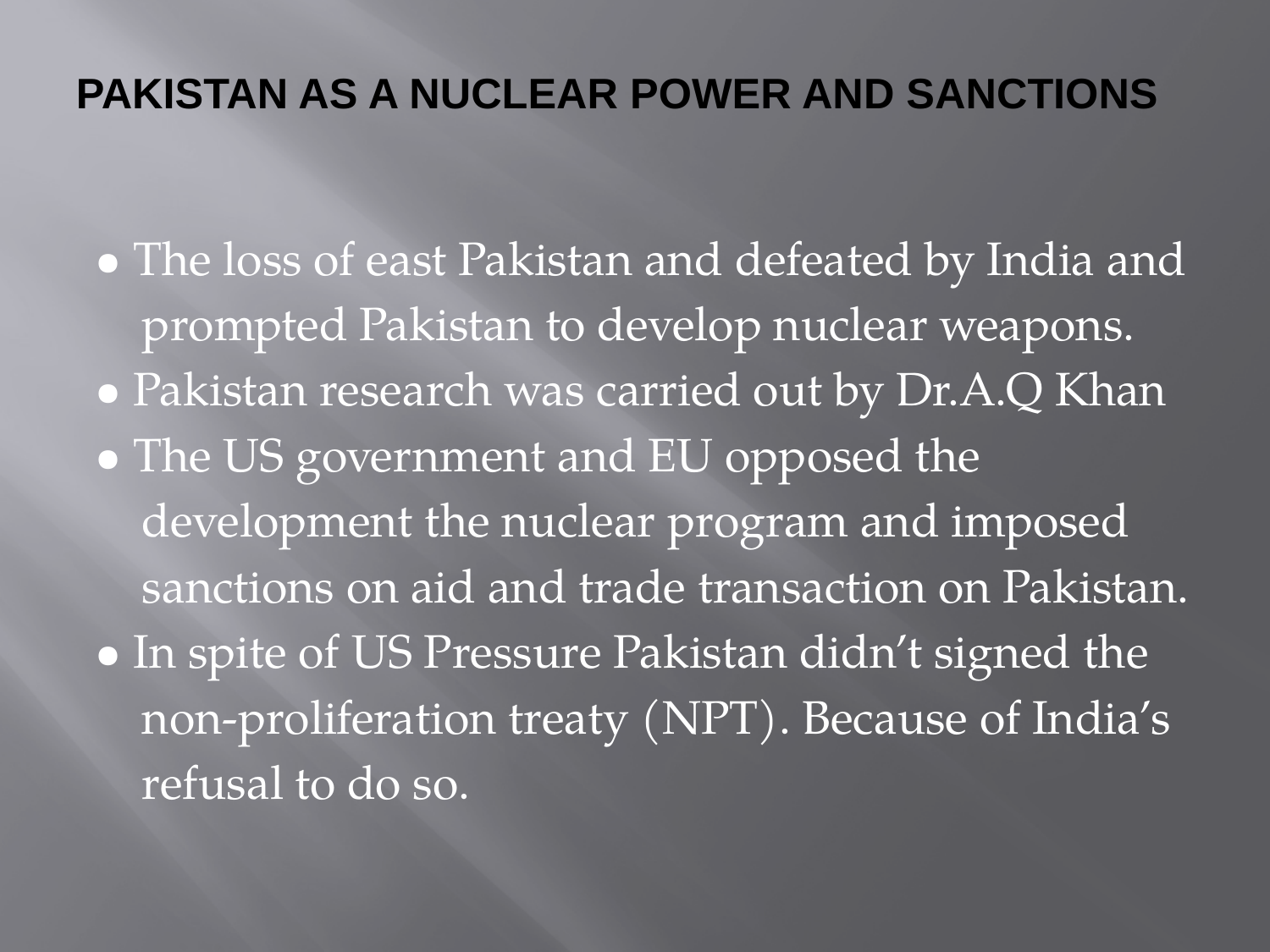

# PAKISTAN AS A NUCLEAR POWER AND SANCTIONS
• The loss of east Pakistan and defeated by India and
    prompted Pakistan to develop nuclear weapons.
• Pakistan research was carried out by Dr.A.Q Khan
• The US government and EU opposed the
    development the nuclear program and imposed
    sanctions on aid and trade transaction on Pakistan.
• In spite of US Pressure Pakistan didn’t signed the
    non-proliferation treaty (NPT). Because of India’s
    refusal to do so.